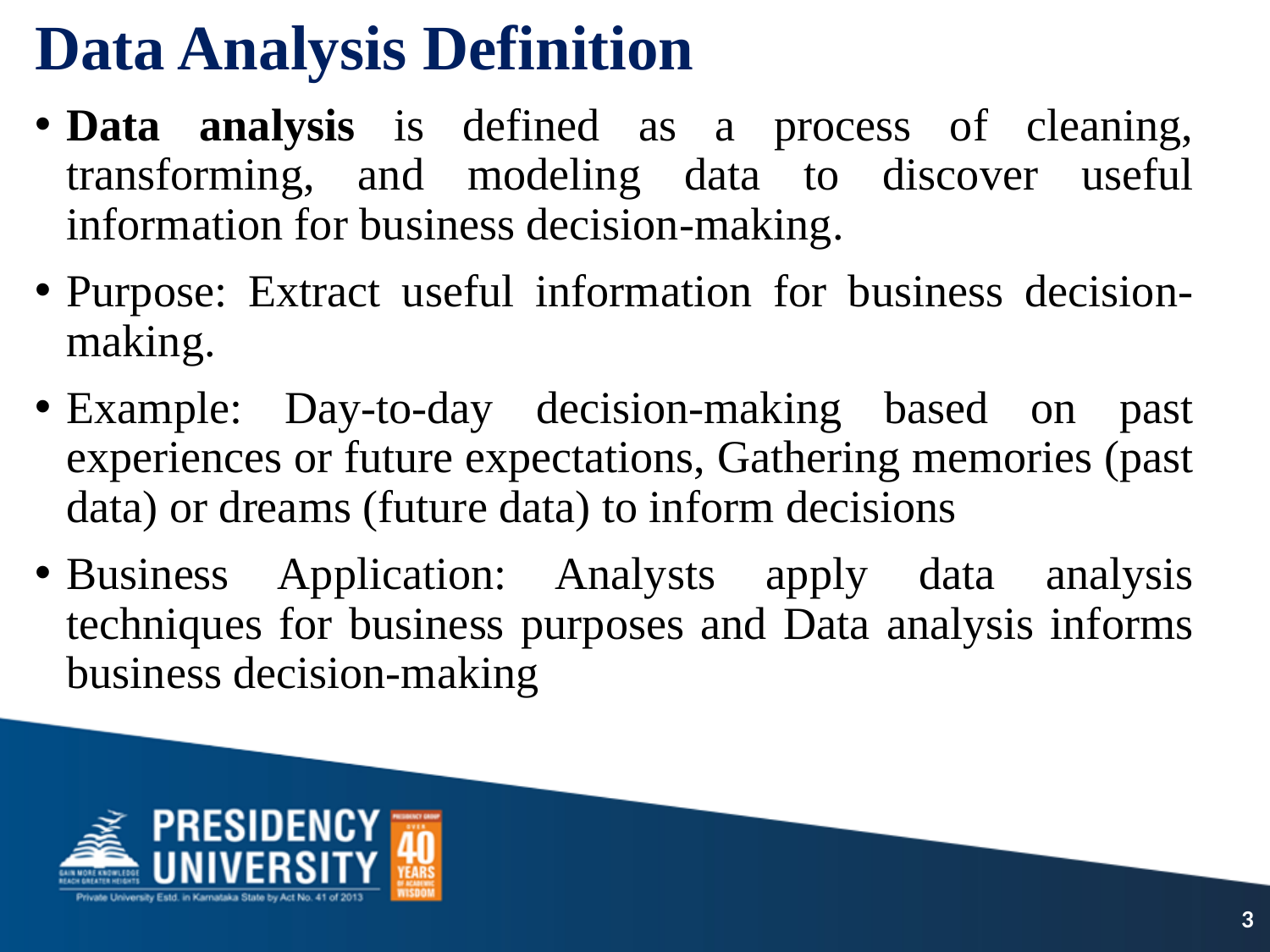

Data Analysis Definition
Data analysis is defined as a process of cleaning, transforming, and modeling data to discover useful information for business decision-making.
Purpose: Extract useful information for business decision-making.
Example: Day-to-day decision-making based on past experiences or future expectations, Gathering memories (past data) or dreams (future data) to inform decisions
Business Application: Analysts apply data analysis techniques for business purposes and Data analysis informs business decision-making
3